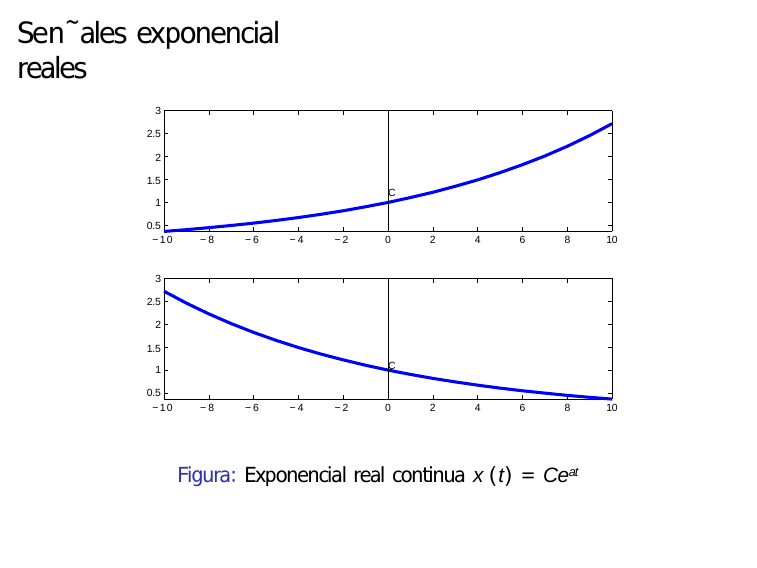

# Sen˜ales exponencial reales
3

2.5

2

1.5

C
1

0.5

−10
−8
−6
−4
−2
0
2
4
6
8
10
3

2.5

2

1.5

C
1

0.5

−10
−8
−6
−4
−2
0
2
4
6
8
10
Figura: Exponencial real continua x (t) = Ceat
Jan Bacca R.  Ana Mar´ıa Reyes (UN)